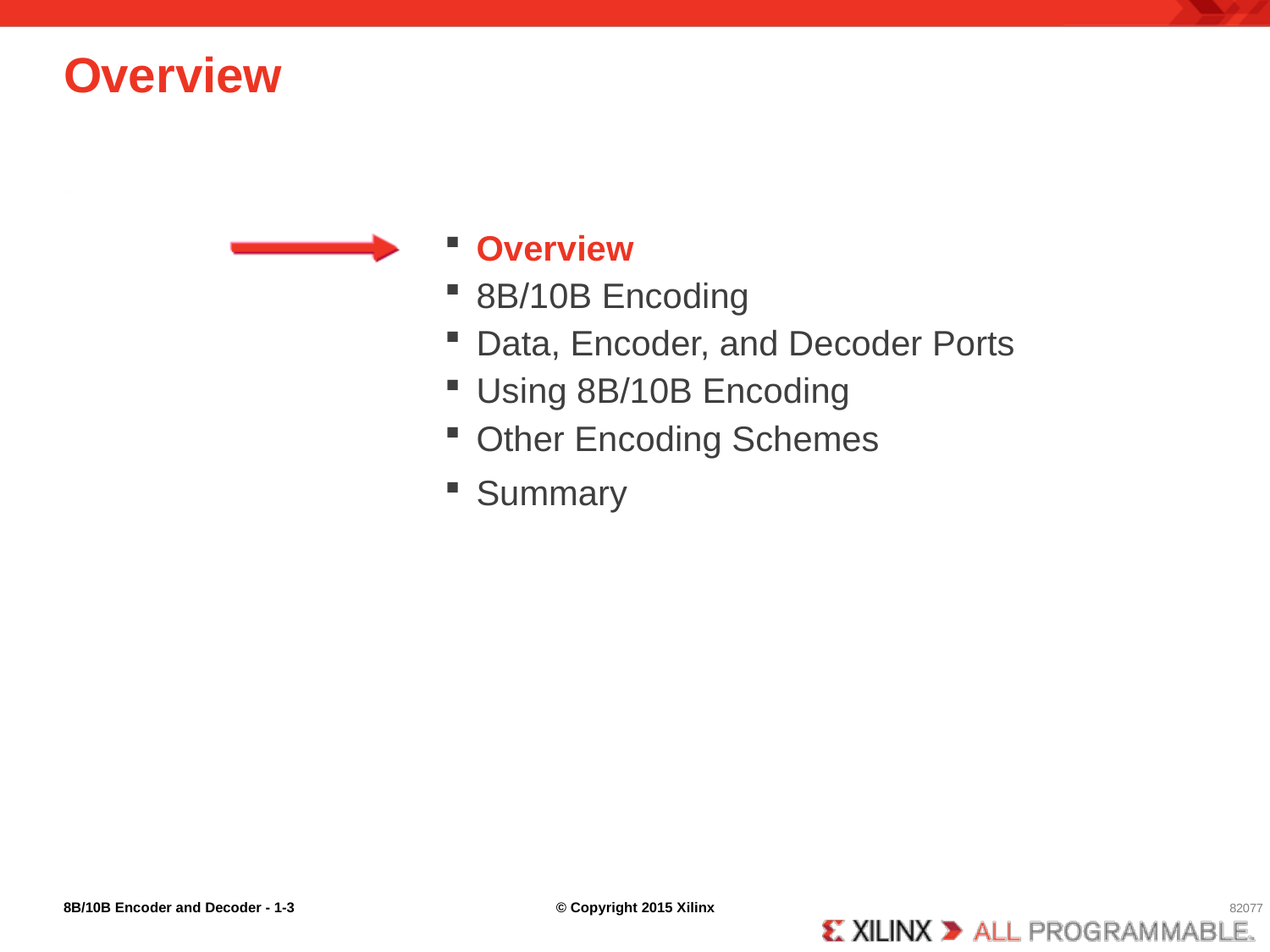

# Overview

1-3
27376**slide
Overview
8B/10B Encoding
Data, Encoder, and Decoder Ports
Using 8B/10B Encoding
Other Encoding Schemes

Summary

8B/10B Encoder and Decoder - 1-3
© Copyright 2015 Xilinx
82077